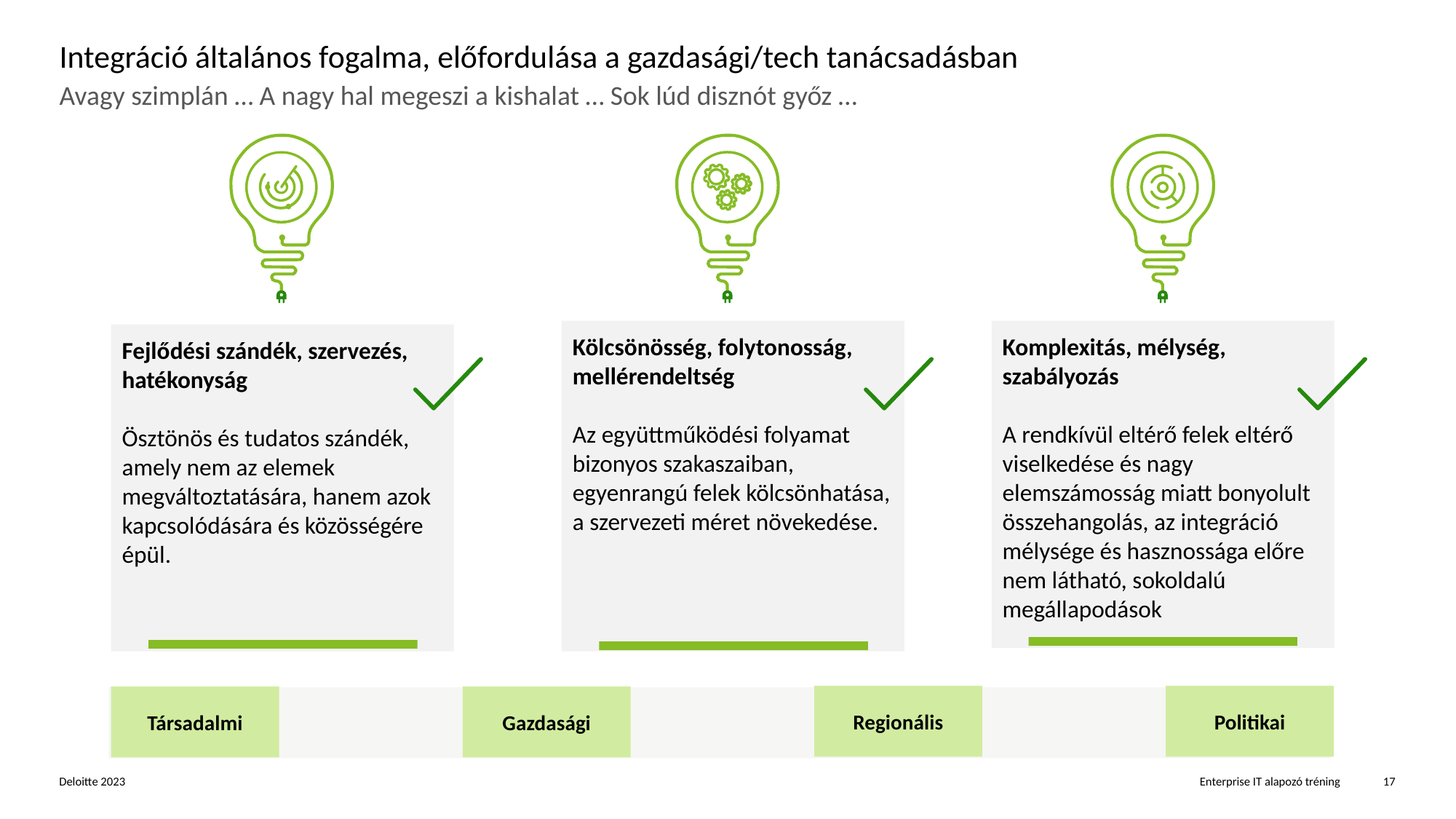

# Integráció általános fogalma, előfordulása a gazdasági/tech tanácsadásban
Avagy szimplán … A nagy hal megeszi a kishalat … Sok lúd disznót győz …

Komplexitás, mélység, szabályozás

A rendkívül eltérő felek eltérő viselkedése és nagy elemszámosság miatt bonyolult összehangolás, az integráció mélysége és hasznossága előre nem látható, sokoldalú megállapodások

Kölcsönösség, folytonosság, mellérendeltség

Az együttműködési folyamat bizonyos szakaszaiban, egyenrangú felek kölcsönhatása, a szervezeti méret növekedése.

Fejlődési szándék, szervezés, hatékonyság

Ösztönös és tudatos szándék, amely nem az elemek megváltoztatására, hanem azok kapcsolódására és közösségére épül.

Regionális
Politikai
Társadalmi
Gazdasági